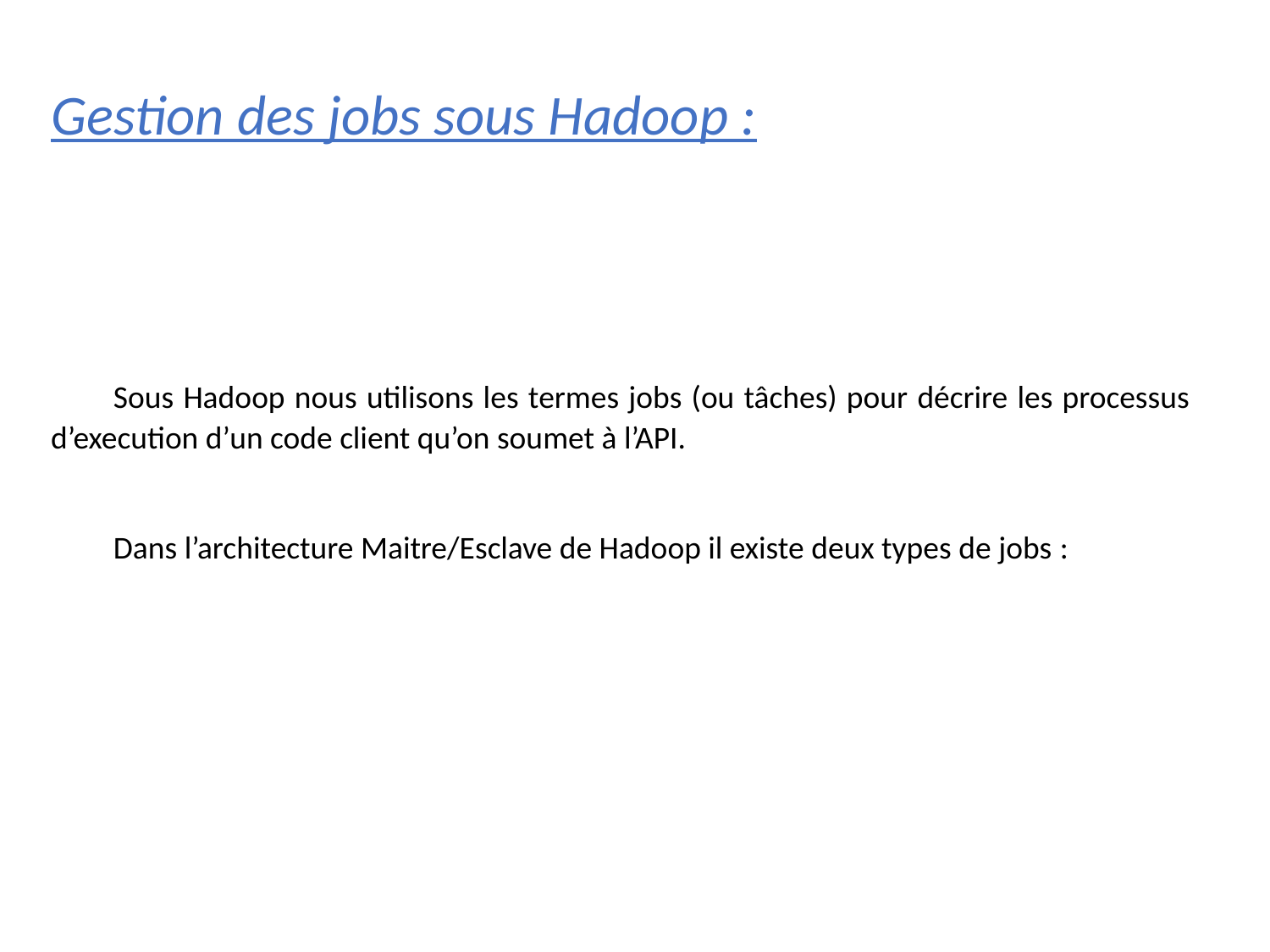

# Gestion des jobs sous Hadoop :

Sous Hadoop nous utilisons les termes jobs (ou tâches) pour décrire les processus d’execution d’un code client qu’on soumet à l’API.

Dans l’architecture Maitre/Esclave de Hadoop il existe deux types de jobs :